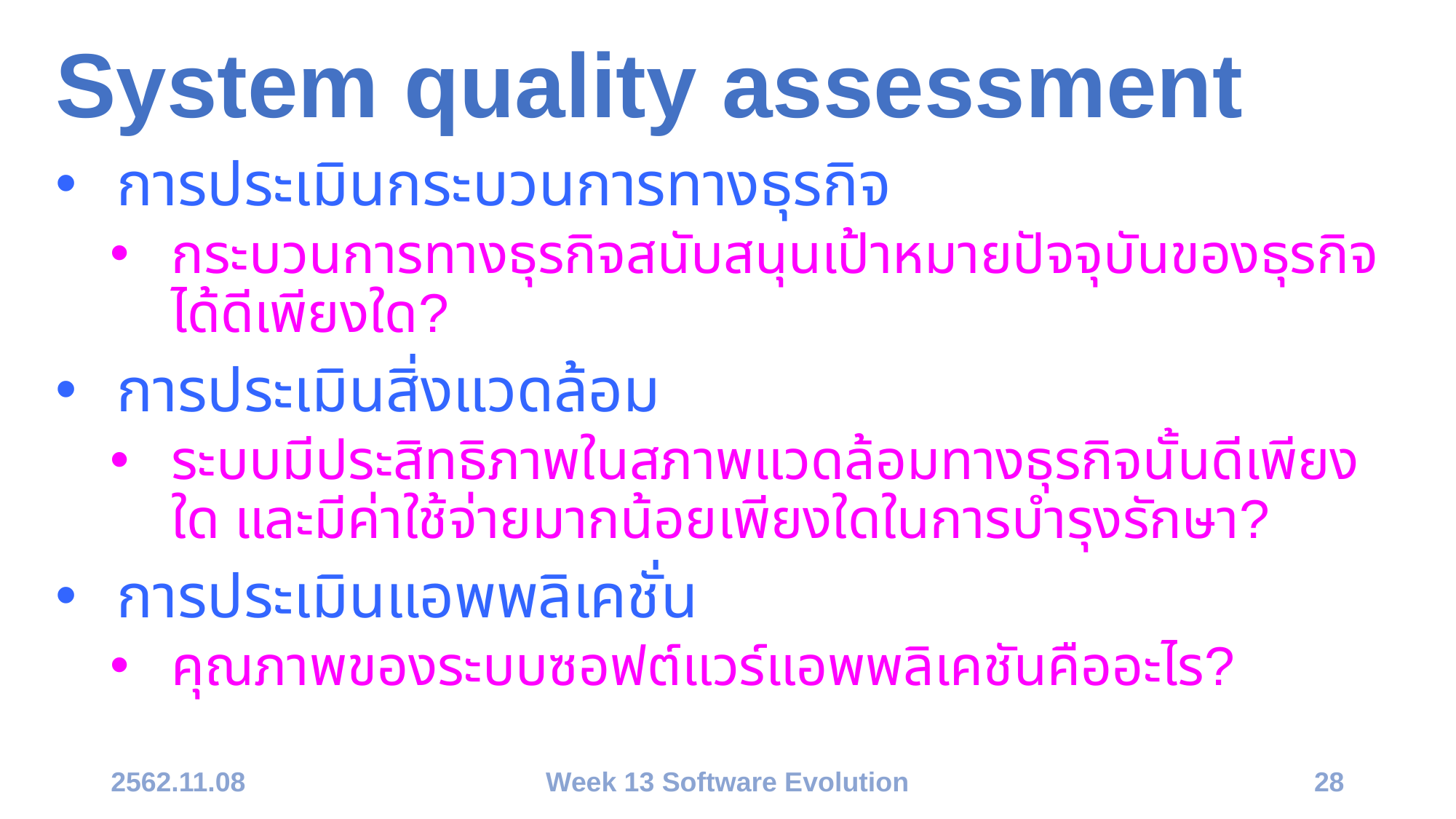

# System quality assessment
การประเมินกระบวนการทางธุรกิจ
กระบวนการทางธุรกิจสนับสนุนเป้าหมายปัจจุบันของธุรกิจได้ดีเพียงใด?
การประเมินสิ่งแวดล้อม
ระบบมีประสิทธิภาพในสภาพแวดล้อมทางธุรกิจนั้นดีเพียงใด และมีค่าใช้จ่ายมากน้อยเพียงใดในการบำรุงรักษา?
การประเมินแอพพลิเคชั่น
คุณภาพของระบบซอฟต์แวร์แอพพลิเคชันคืออะไร?
2562.11.08
Week 13 Software Evolution
28